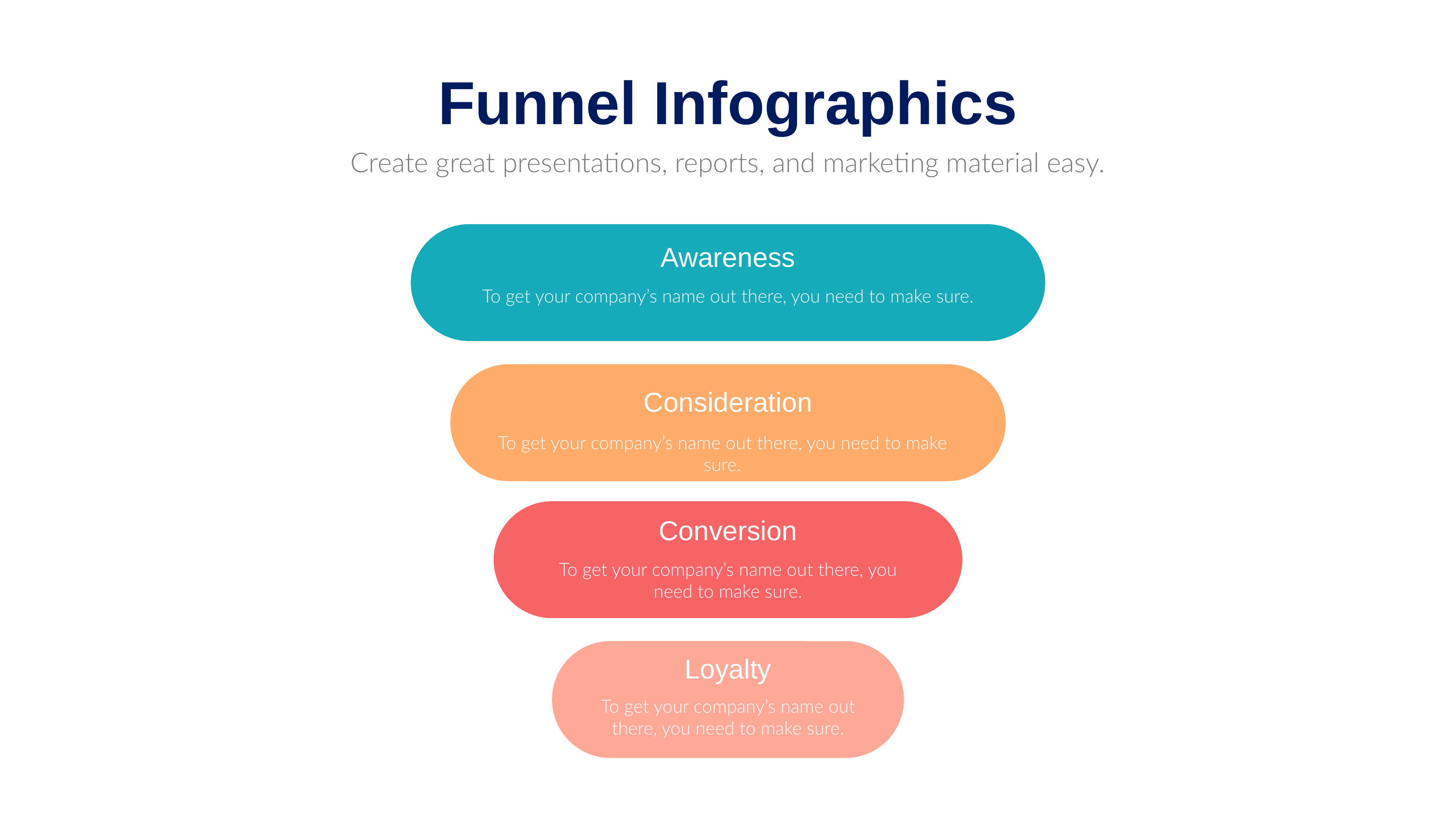

Funnel Infographics
Create great presentations, reports, and marketing material easy.

Awareness
To get your company’s name out there, you need to make sure.

Consideration
To get your company’s name out there, you need to make sure.

Conversion
To get your company’s name out there, you need to make sure.

Loyalty
To get your company’s name out there, you need to make sure.